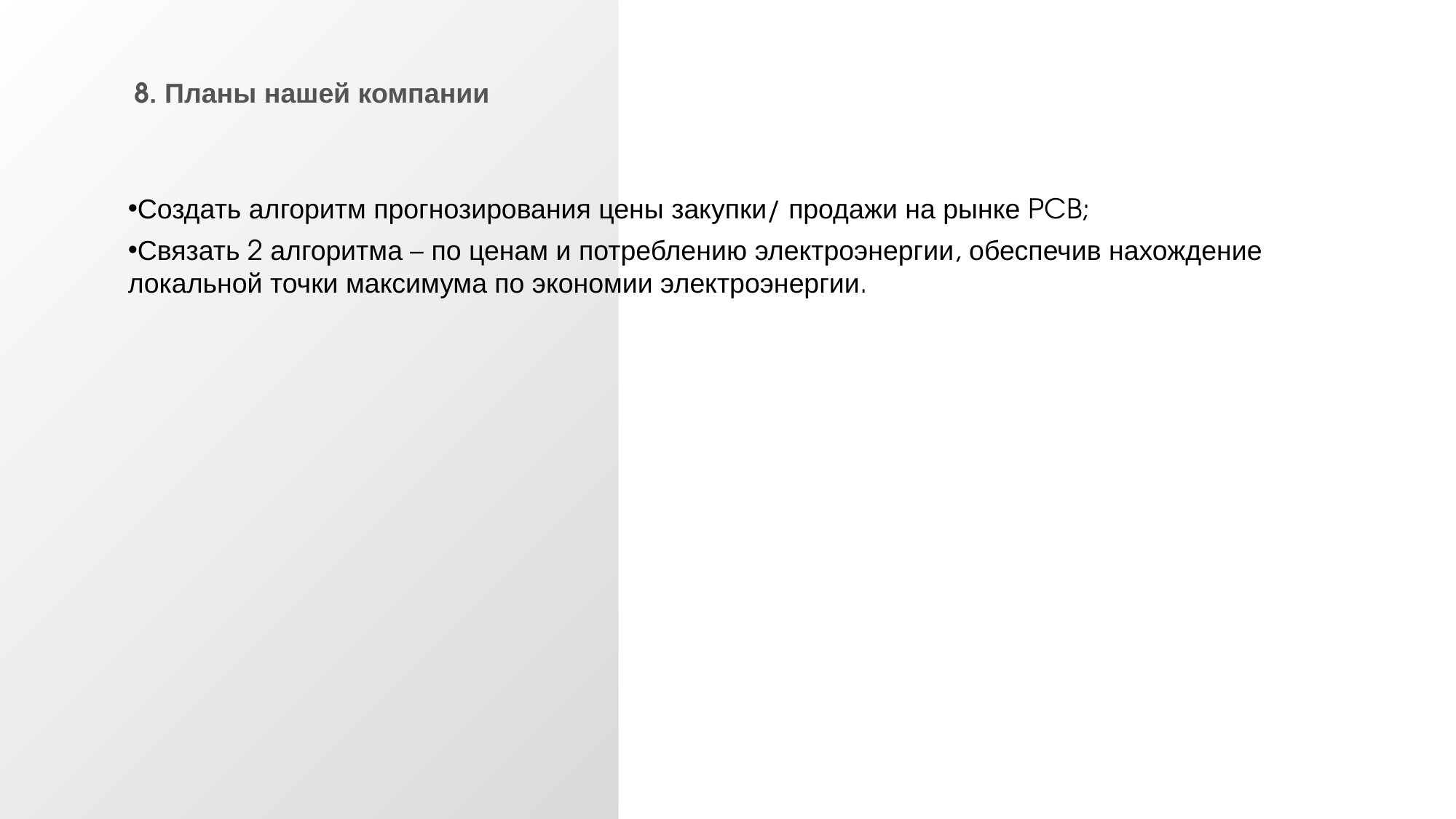

8. Планы нашей компании

Создать алгоритм прогнозирования цены закупки/ продажи на рынке PCB;
Связать 2 алгоритма – по ценам и потреблению электроэнергии, обеспечив нахождение локальной точки максимума по экономии электроэнергии.